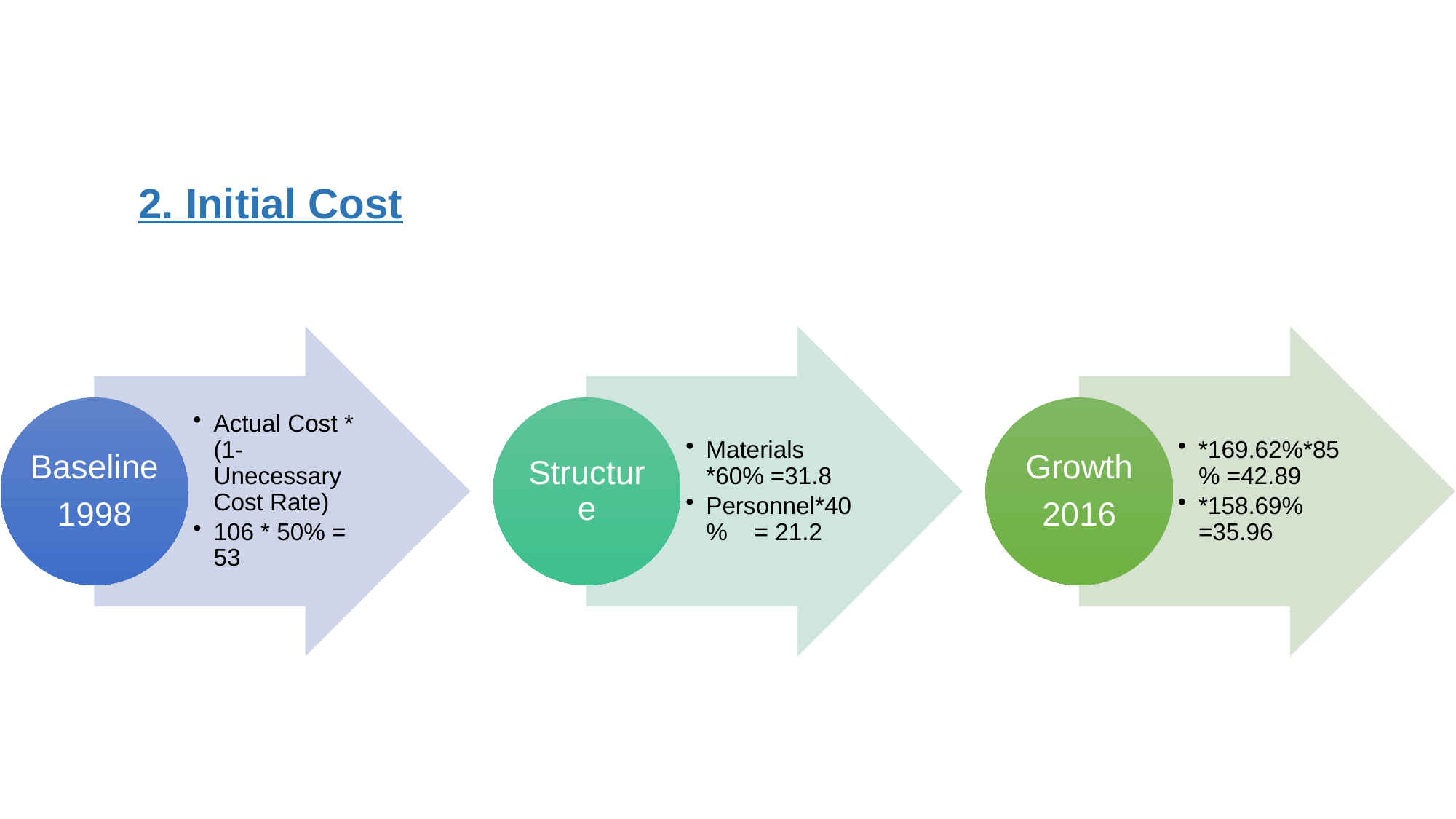

2. Initial Cost
Actual Cost * (1-Unecessary Cost Rate)
106 * 50% = 53
Baseline
1998
Materials *60% =31.8
Personnel*40%    = 21.2
Structure
*169.62%*85% =42.89
*158.69%  =35.96
Growth
2016